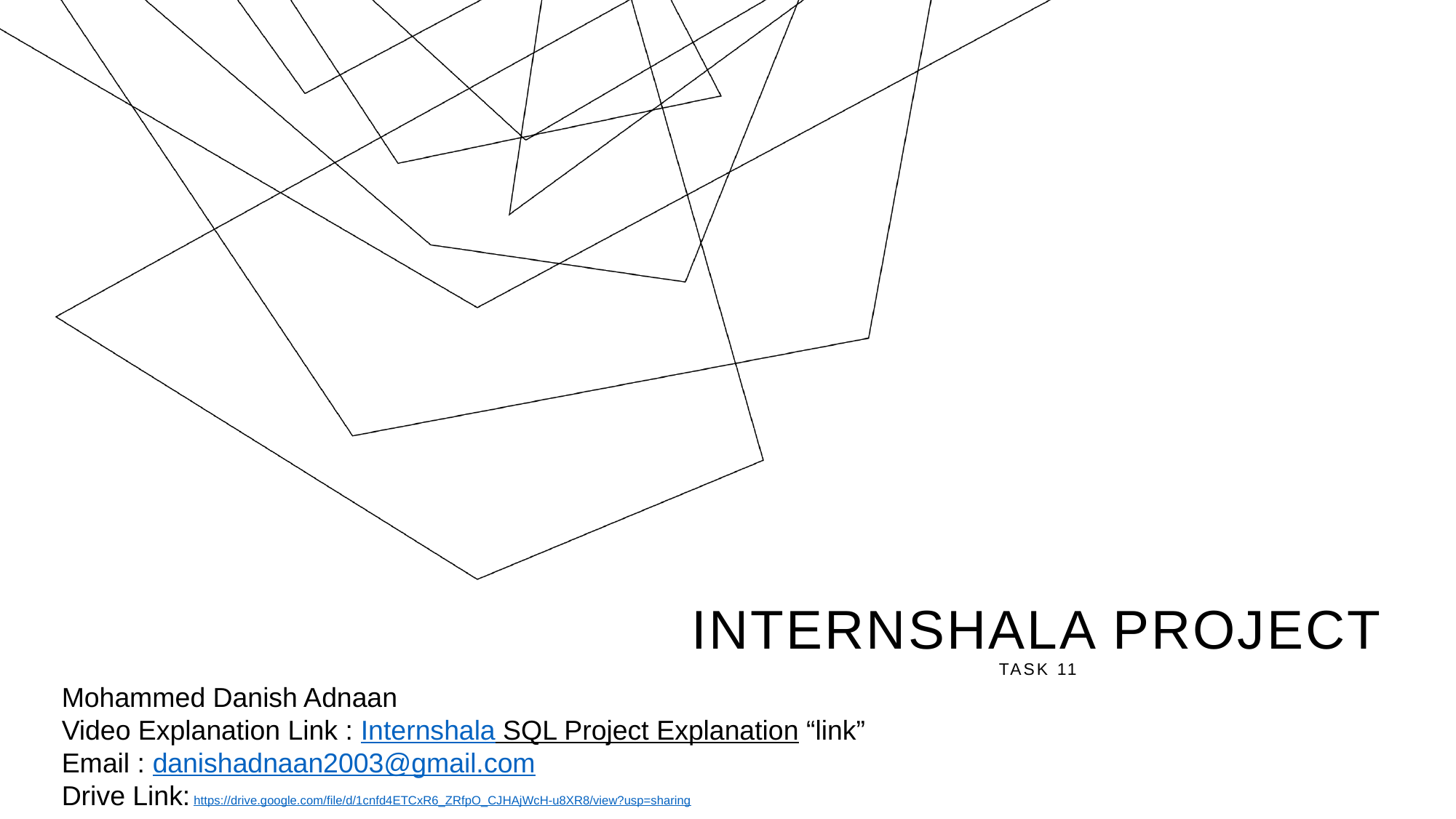

# INTERNSHALA PROJECT TASK 11
Mohammed Danish Adnaan
Video Explanation Link : Internshala SQL Project Explanation “link”
Email : danishadnaan2003@gmail.com
Drive Link:
https://drive.google.com/file/d/1cnfd4ETCxR6_ZRfpO_CJHAjWcH-u8XR8/view?usp=sharing